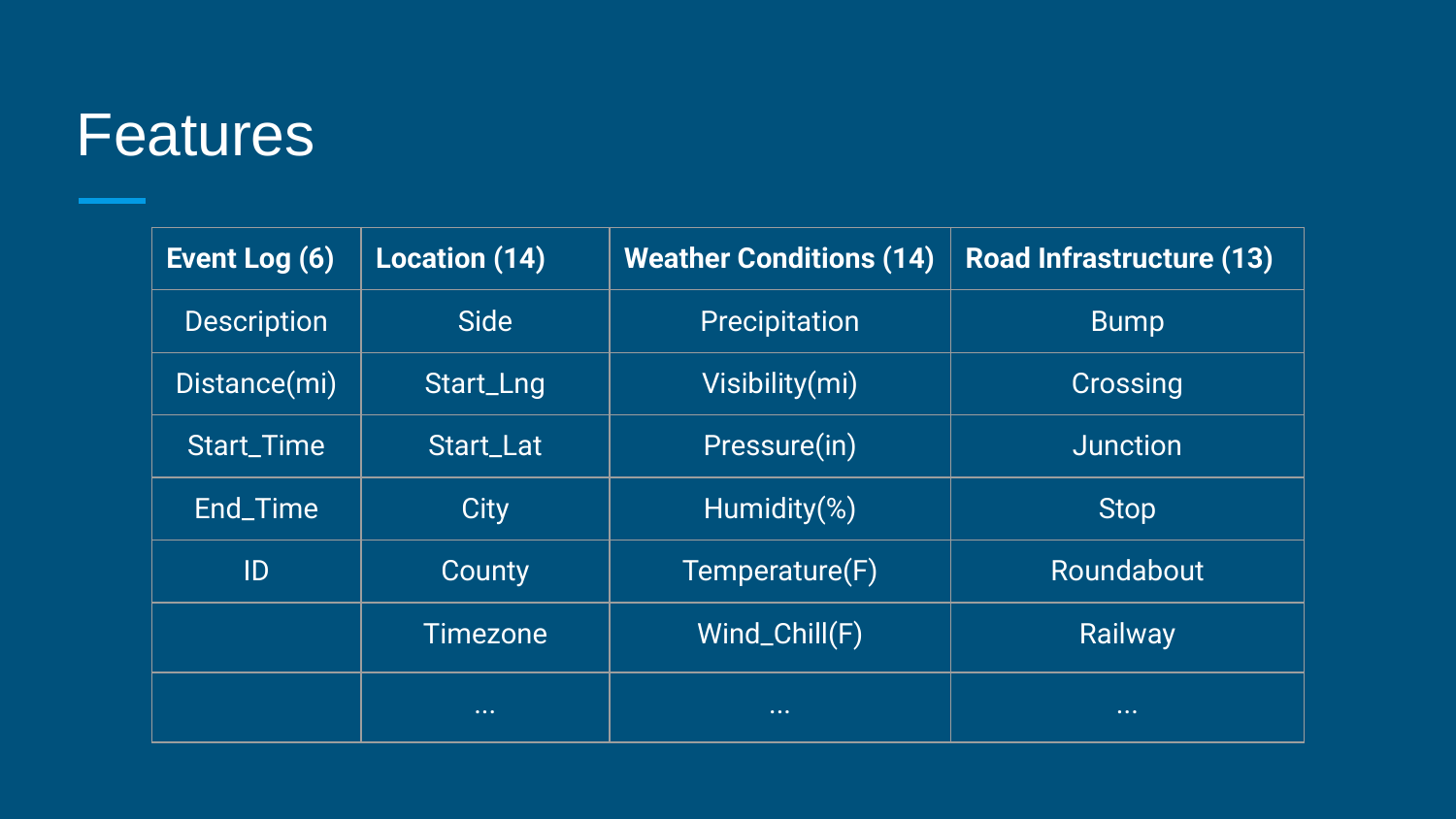

# Features
| Event Log (6) | Location (14) | Weather Conditions (14) | Road Infrastructure (13) |
| --- | --- | --- | --- |
| Description | Side | Precipitation | Bump |
| Distance(mi) | Start\_Lng | Visibility(mi) | Crossing |
| Start\_Time | Start\_Lat | Pressure(in) | Junction |
| End\_Time | City | Humidity(%) | Stop |
| ID | County | Temperature(F) | Roundabout |
|  | Timezone | Wind\_Chill(F) | Railway |
|  | ... | ... | ... |